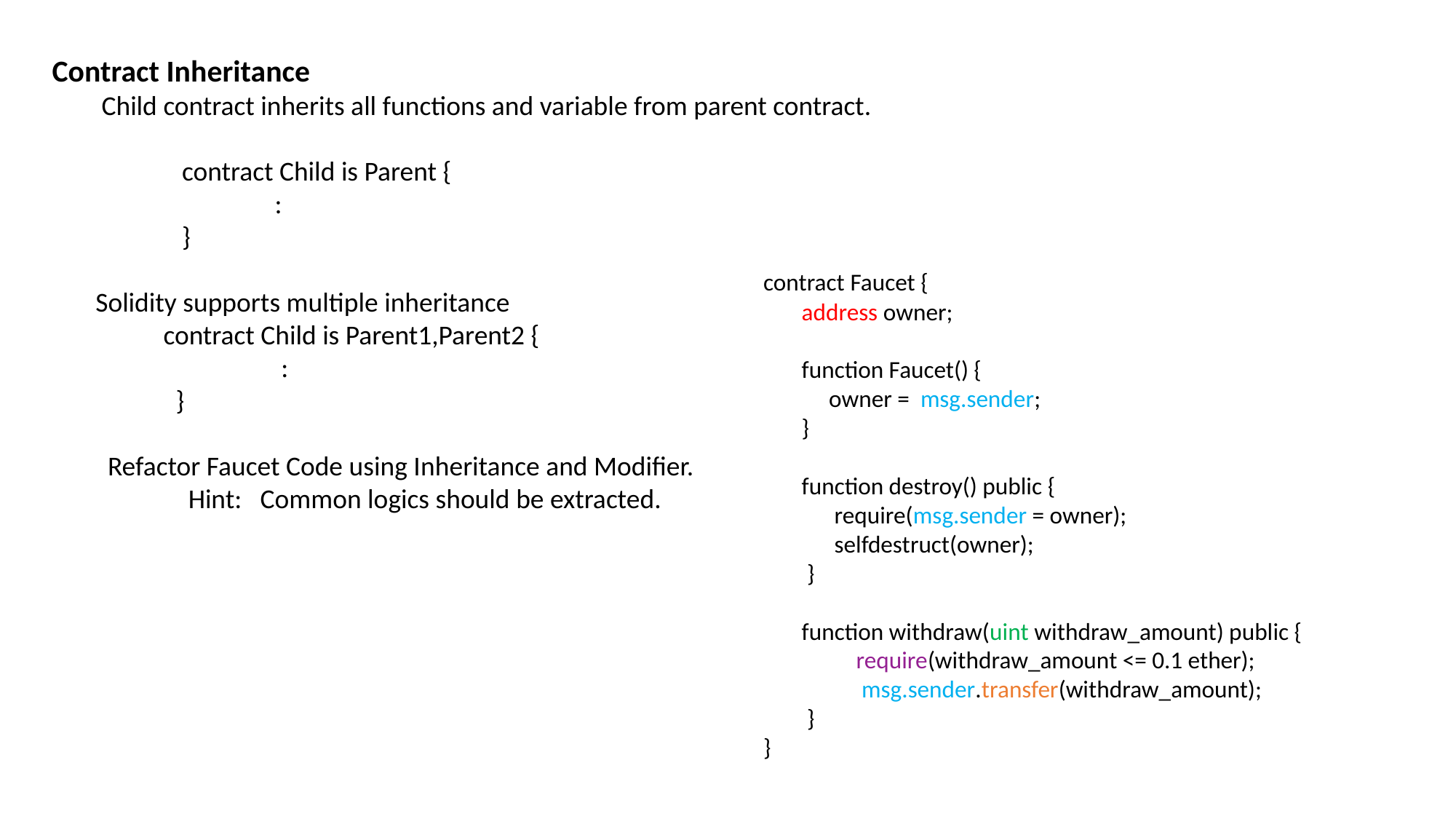

Contract Inheritance
        Child contract inherits all functions and variable from parent contract.

                     contract Child is Parent {
                                    :
                     }

       Solidity supports multiple inheritance
                  contract Child is Parent1,Parent2 {
                                     :
                    }

         Refactor Faucet Code using Inheritance and Modifier.
                      Hint:   Common logics should be extracted.

contract Faucet {
       address owner;

       function Faucet() {
            owner =  msg.sender;
       }

       function destroy() public {
             require(msg.sender = owner);
             selfdestruct(owner);
        }

       function withdraw(uint withdraw_amount) public {
                 require(withdraw_amount <= 0.1 ether);
                  msg.sender.transfer(withdraw_amount);
        }
}